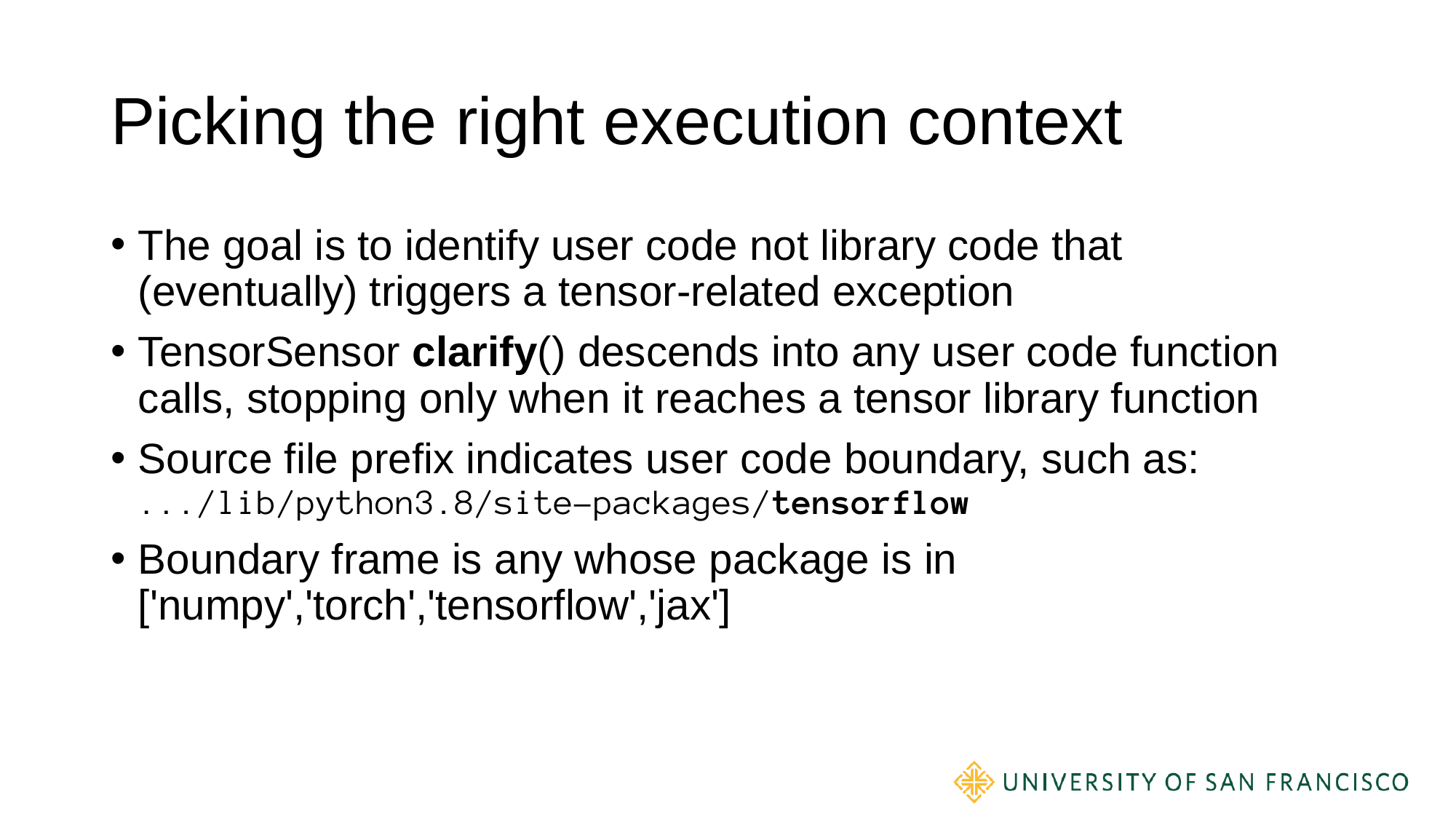

# Picking the right execution context
The goal is to identify user code not library code that (eventually) triggers a tensor-related exception
TensorSensor clarify() descends into any user code function calls, stopping only when it reaches a tensor library function
Source file prefix indicates user code boundary, such as:
.../lib/python3.8/site-packages/tensorflow
Boundary frame is any whose package is in ['numpy','torch','tensorflow','jax']